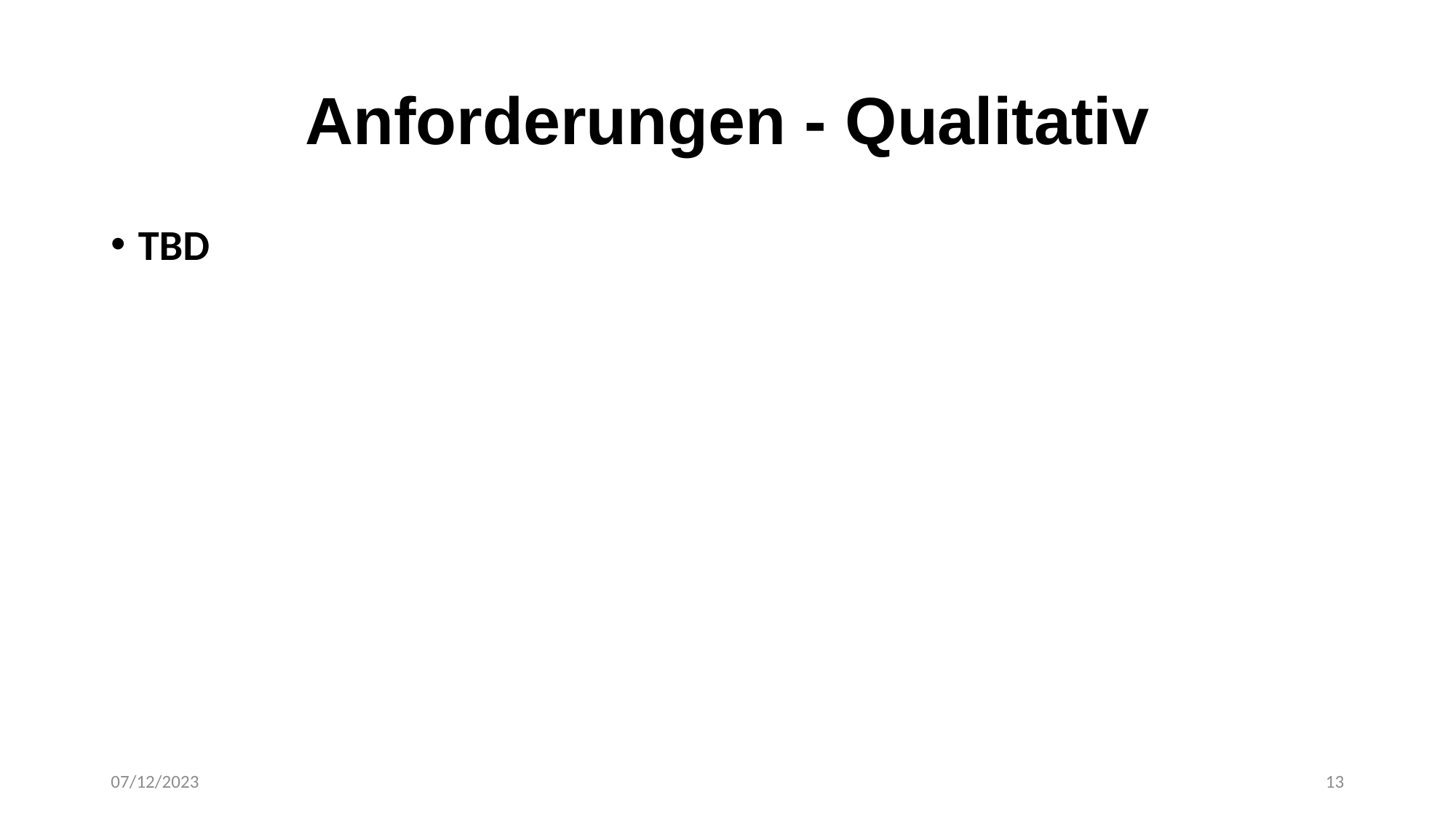

# Anforderungen - Qualitativ
TBD

07/12/2023
13